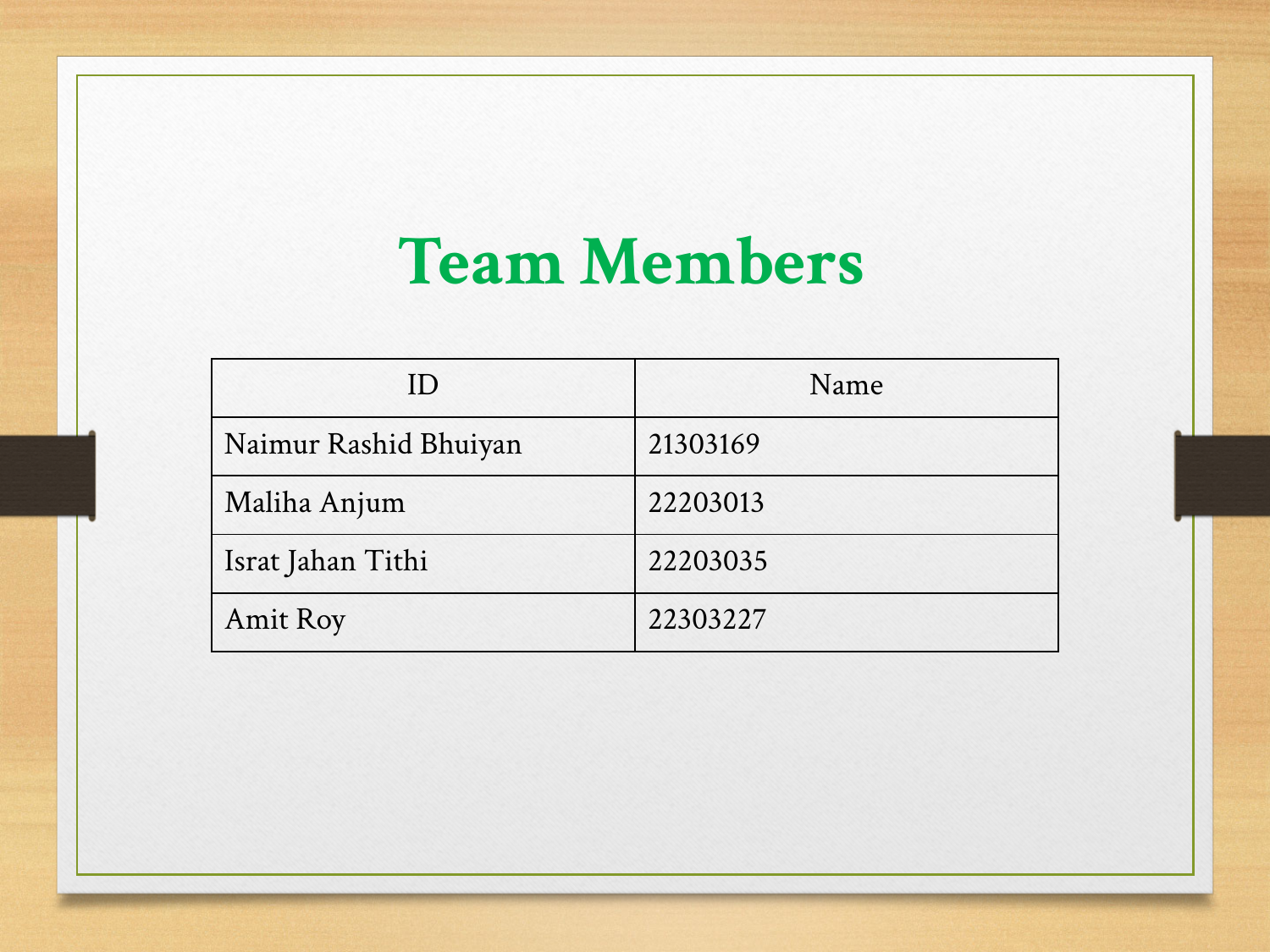

Team Members
| ID | Name |
| --- | --- |
| Naimur Rashid Bhuiyan | 21303169 |
| Maliha Anjum | 22203013 |
| Israt Jahan Tithi | 22203035 |
| Amit Roy | 22303227 |